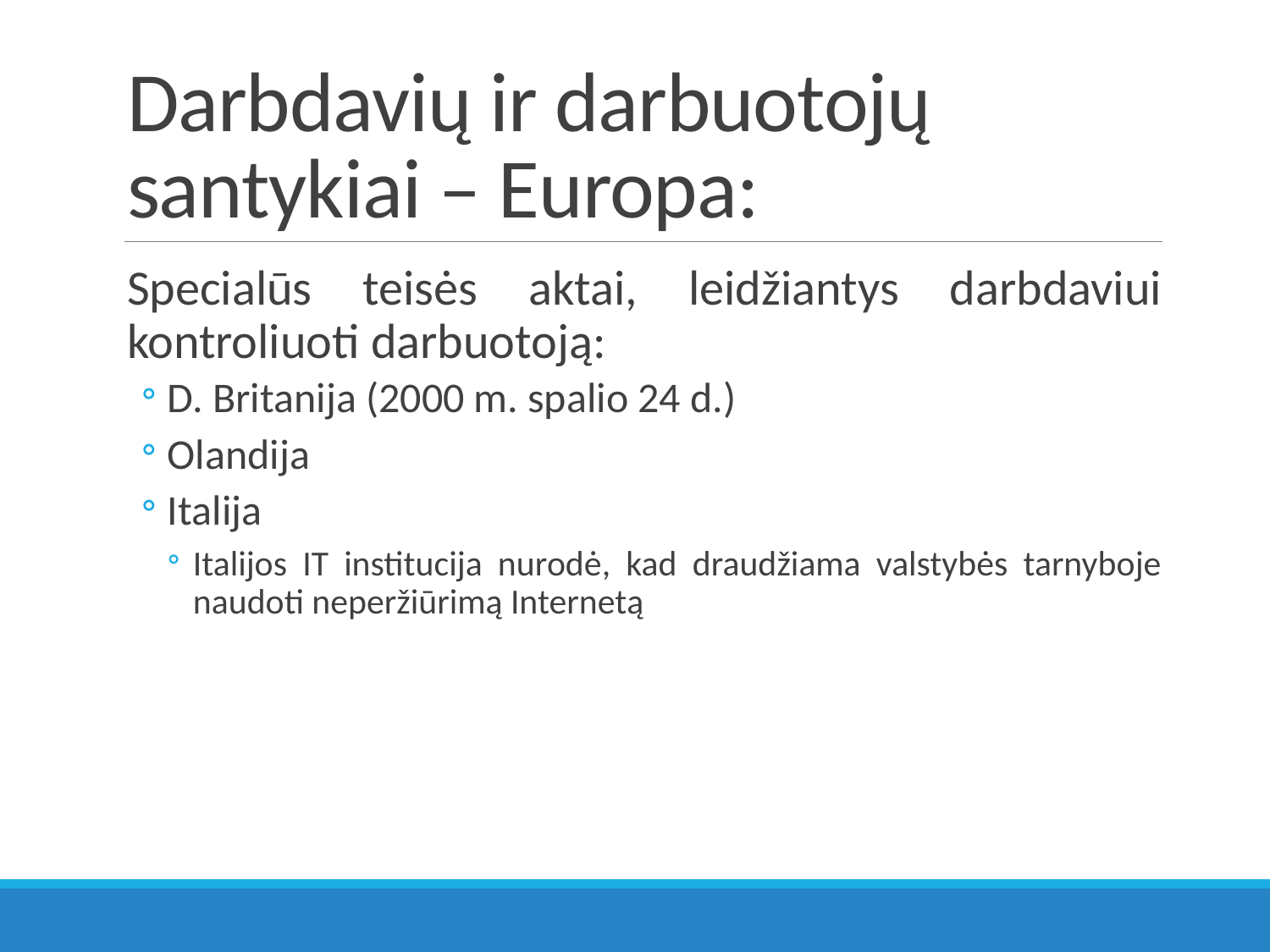

# Darbdavių ir darbuotojų santykiai – Europa:
Specialūs teisės aktai, leidžiantys darbdaviui kontroliuoti darbuotoją:
D. Britanija (2000 m. spalio 24 d.)
Olandija
Italija
Italijos IT institucija nurodė, kad draudžiama valstybės tarnyboje naudoti neperžiūrimą Internetą